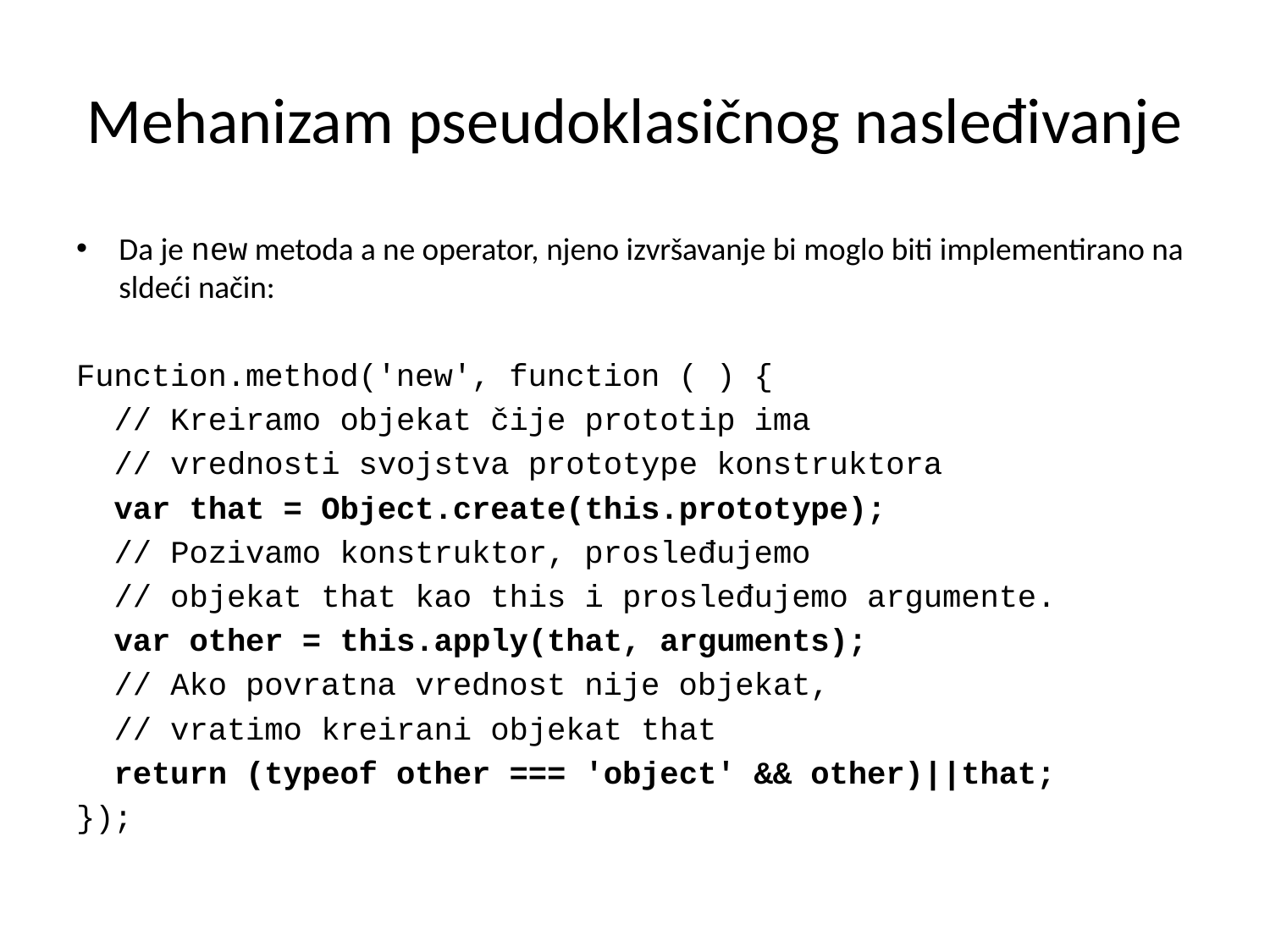

# Mehanizam pseudoklasičnog nasleđivanje
Da je new metoda a ne operator, njeno izvršavanje bi moglo biti implementirano na sldeći način:

Function.method('new', function ( ) {
  // Kreiramo objekat čije prototip ima
  // vrednosti svojstva prototype konstruktora
  var that = Object.create(this.prototype);
  // Pozivamo konstruktor, prosleđujemo
  // objekat that kao this i prosleđujemo argumente.
  var other = this.apply(that, arguments);
  // Ako povratna vrednost nije objekat,
  // vratimo kreirani objekat that
  return (typeof other === 'object' && other)||that;
});